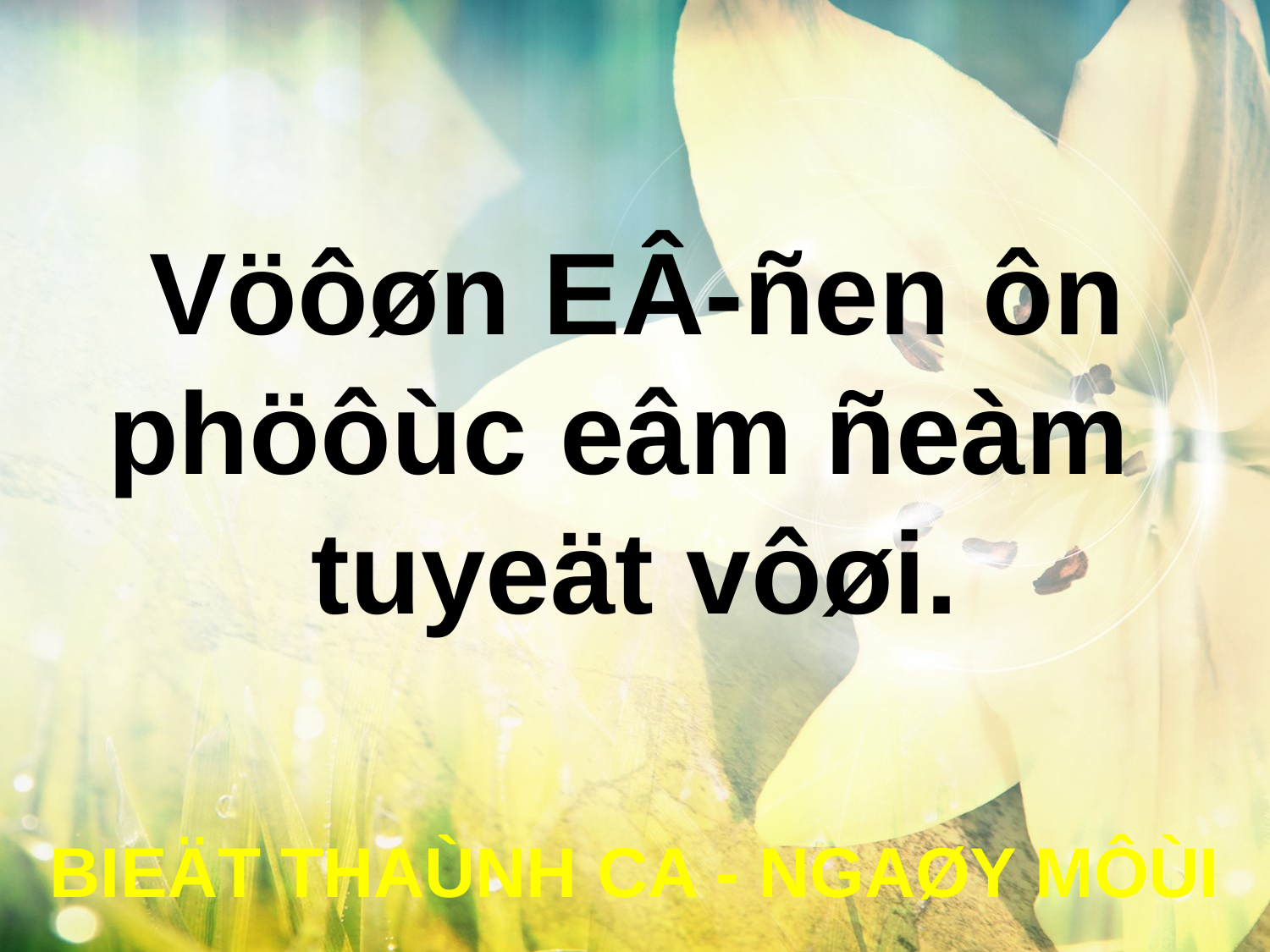

Vöôøn EÂ-ñen ôn
phöôùc eâm ñeàm
tuyeät vôøi.
BIEÄT THAÙNH CA - NGAØY MÔÙI